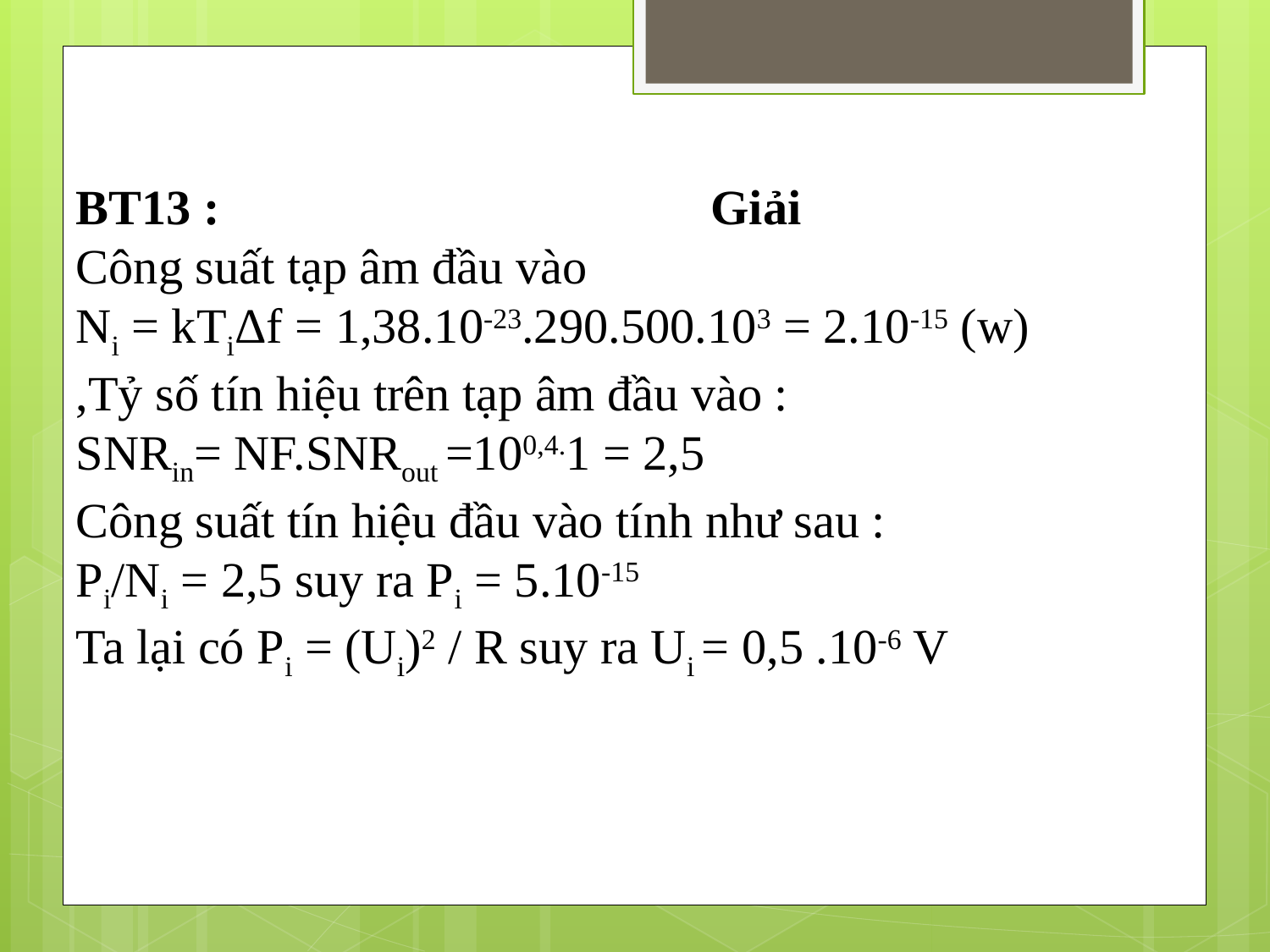

BT13 : 				Giải
Công suất tạp âm đầu vào
Ni = kTiΔf = 1,38.10-23.290.500.103 = 2.10-15 (w)
,Tỷ số tín hiệu trên tạp âm đầu vào :
SNRin= NF.SNRout =100,4.1 = 2,5
Công suất tín hiệu đầu vào tính như sau :
Pi/Ni = 2,5 suy ra Pi = 5.10-15
Ta lại có Pi = (Ui)2 / R suy ra Ui = 0,5 .10-6 V